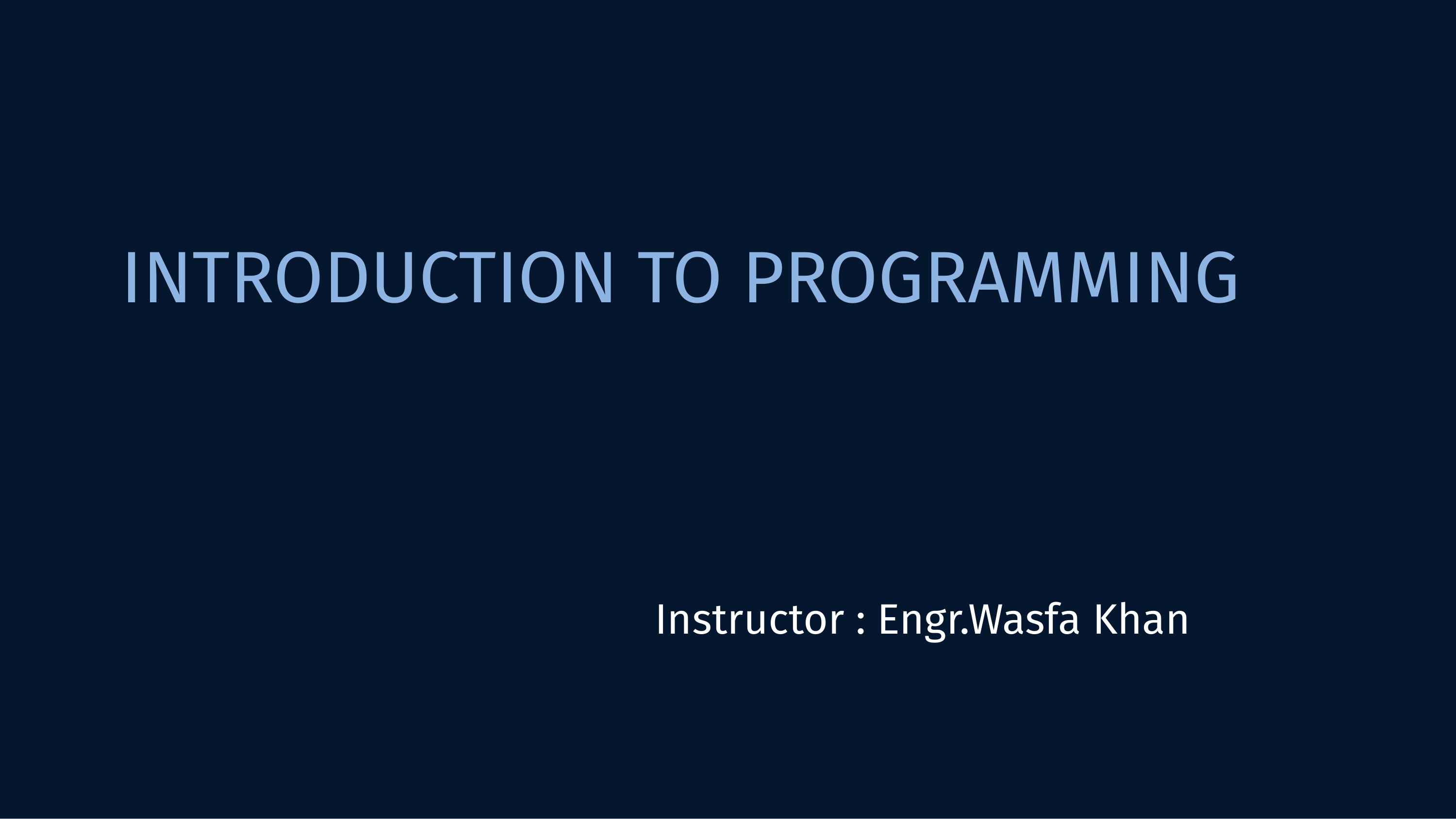

# INTRODUCTION TO PROGRAMMING
                                    Instructor : Engr.Wasfa Khan